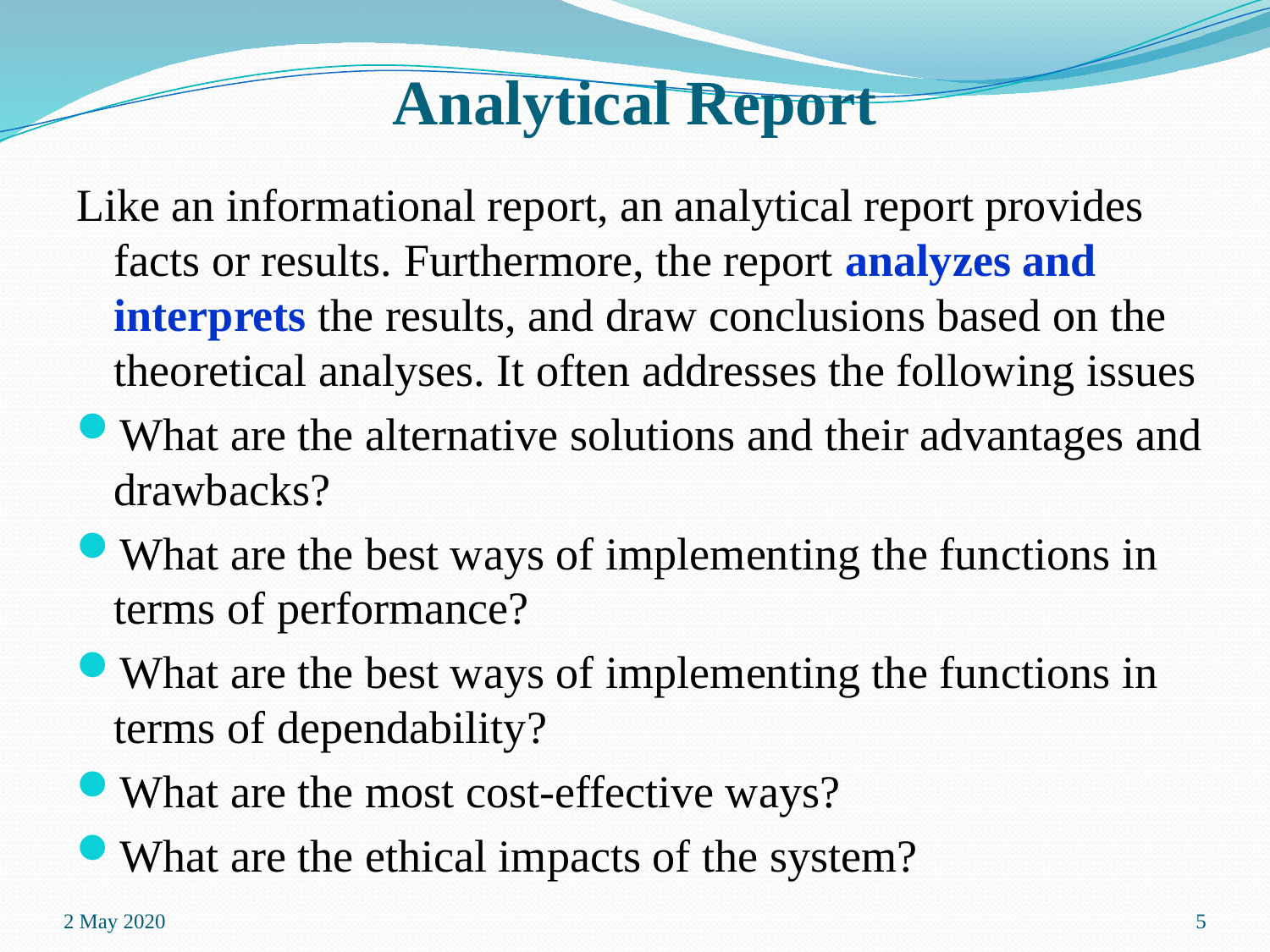

# Analytical Report
Like an informational report, an analytical report provides facts or results. Furthermore, the report analyzes and interprets the results, and draw conclusions based on the theoretical analyses. It often addresses the following issues
What are the alternative solutions and their advantages and drawbacks?
What are the best ways of implementing the functions in terms of performance?
What are the best ways of implementing the functions in terms of dependability?
What are the most cost-effective ways?
What are the ethical impacts of the system?
2 May 2020
5